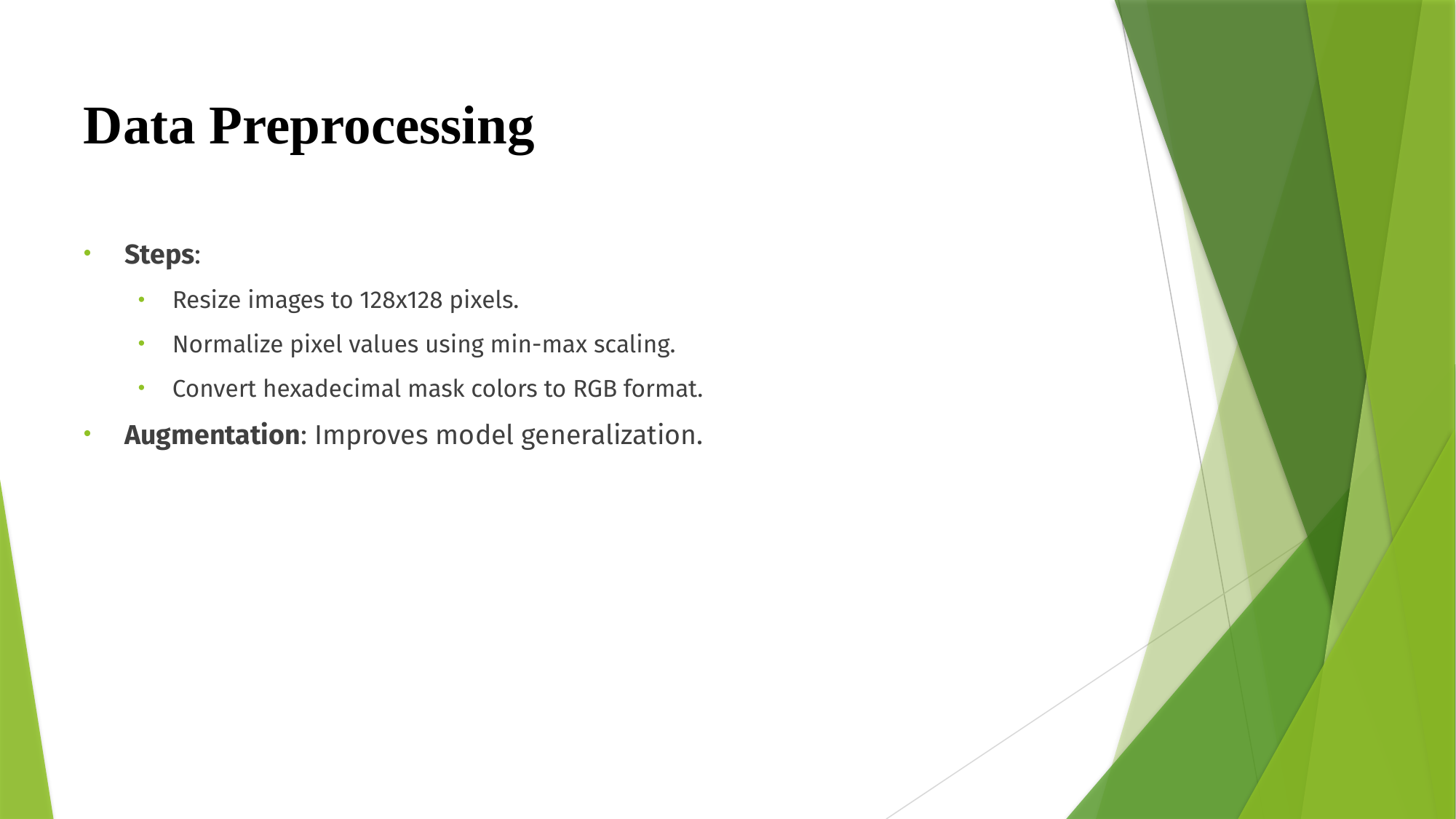

# Data Preprocessing
Steps:
Resize images to 128x128 pixels.
Normalize pixel values using min-max scaling.
Convert hexadecimal mask colors to RGB format.
Augmentation: Improves model generalization.